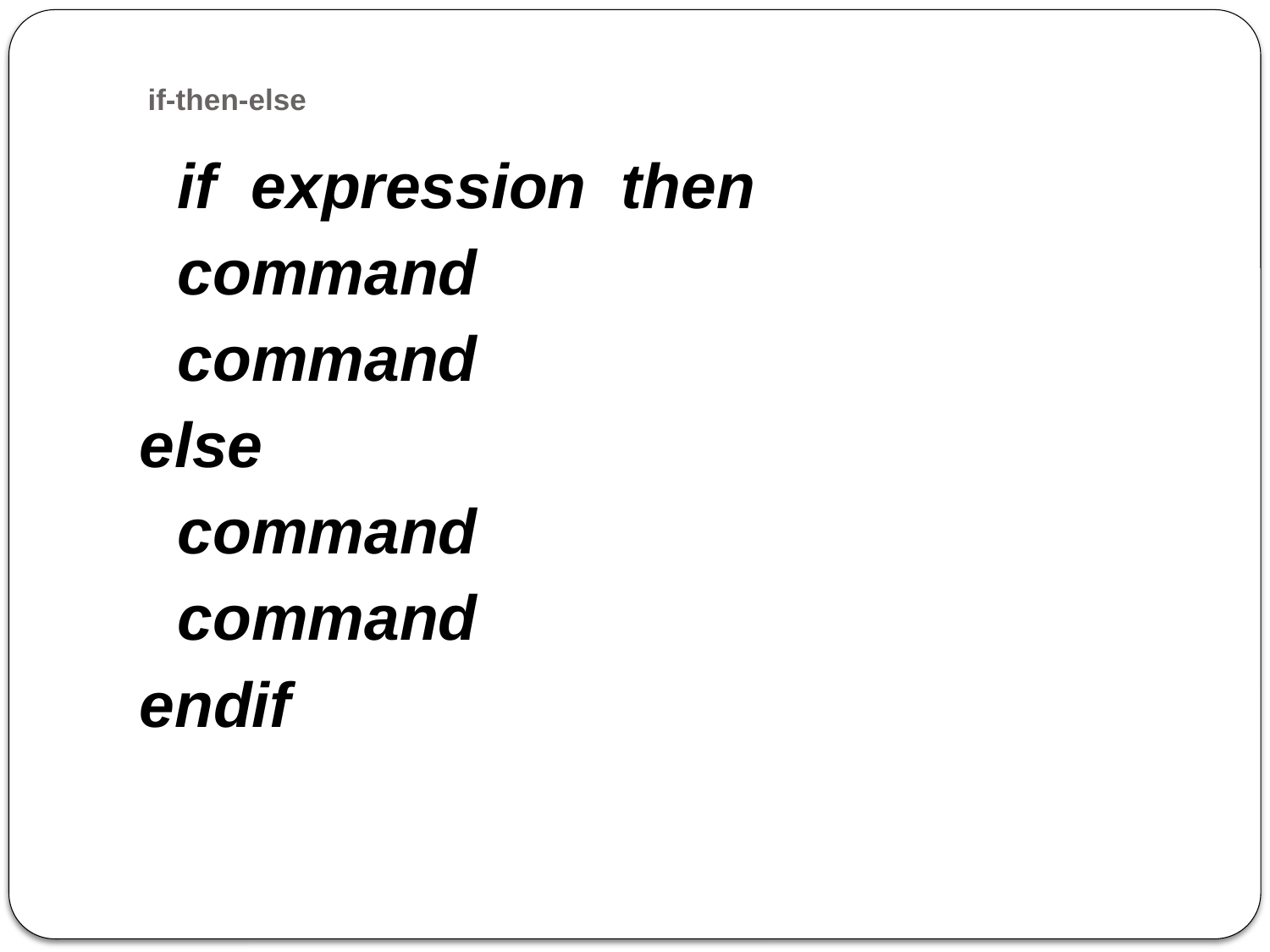

# if-then-else
	if  expression  then
	command
	command
else
	command
	command
endif